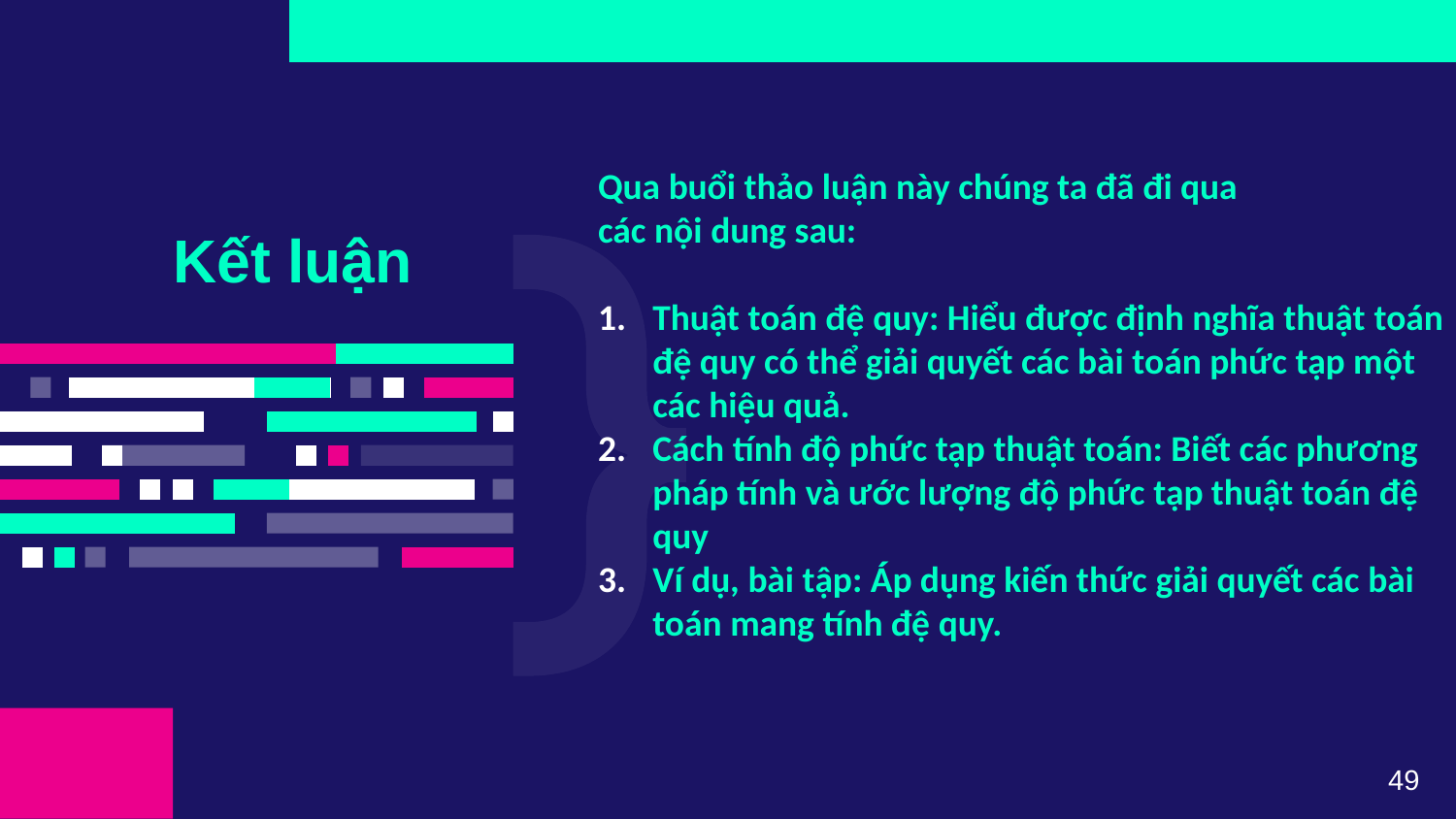

Qua buổi thảo luận này chúng ta đã đi qua các nội dung sau:​

Thuật toán đệ quy: Hiểu được định nghĩa thuật toán đệ quy có thể giải quyết các bài toán phức tạp một các hiệu quả.
Cách tính độ phức tạp thuật toán: Biết các phương  pháp tính và ước lượng độ phức tạp thuật toán đệ  quy​
Ví dụ, bài tập: Áp dụng kiến thức giải quyết các bài    toán mang tính đệ quy.​
# Kết luận
49